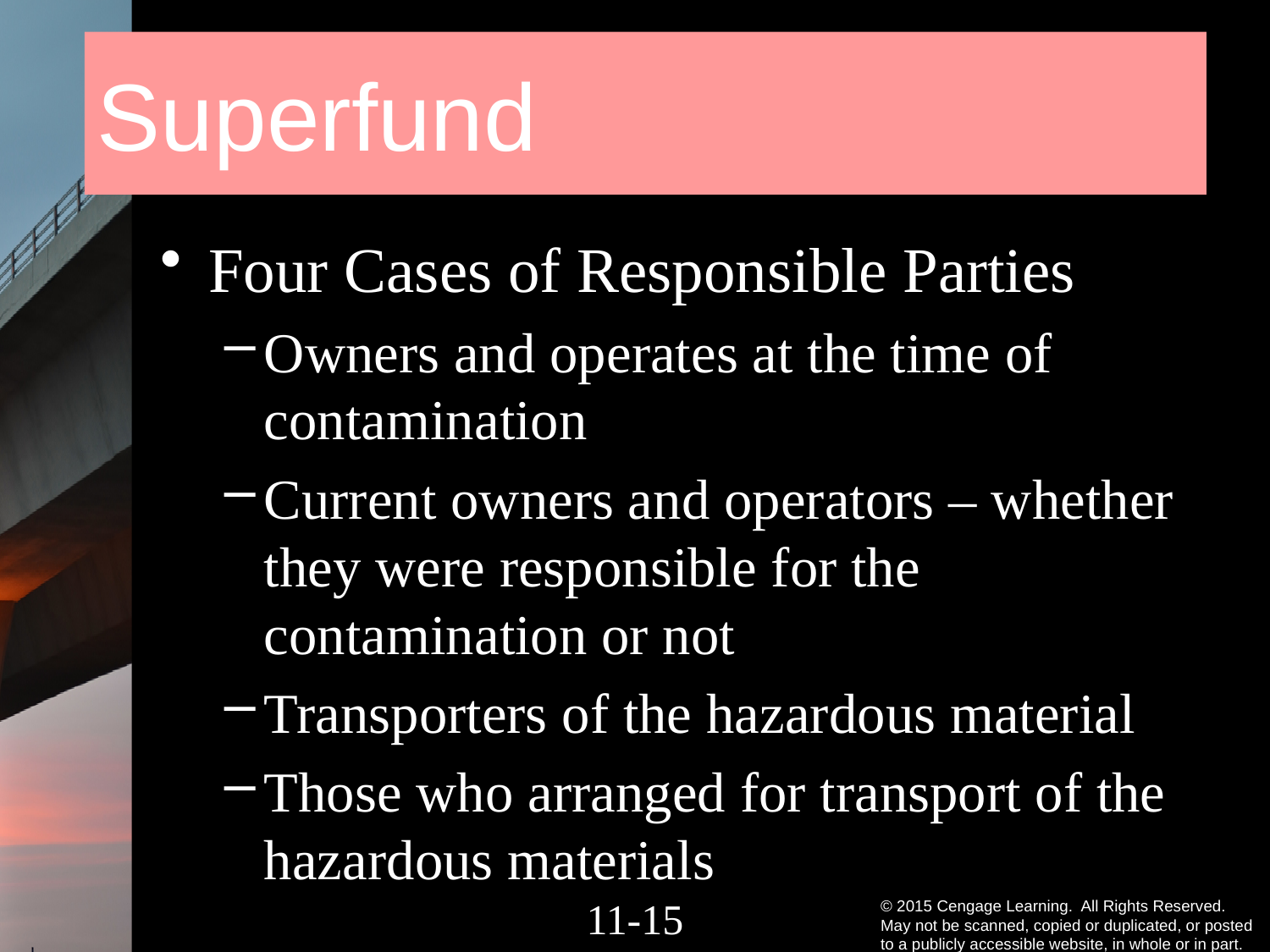

# Superfund
Four Cases of Responsible Parties
Owners and operates at the time of contamination
Current owners and operators – whether they were responsible for the contamination or not
Transporters of the hazardous material
Those who arranged for transport of the hazardous materials
11-15